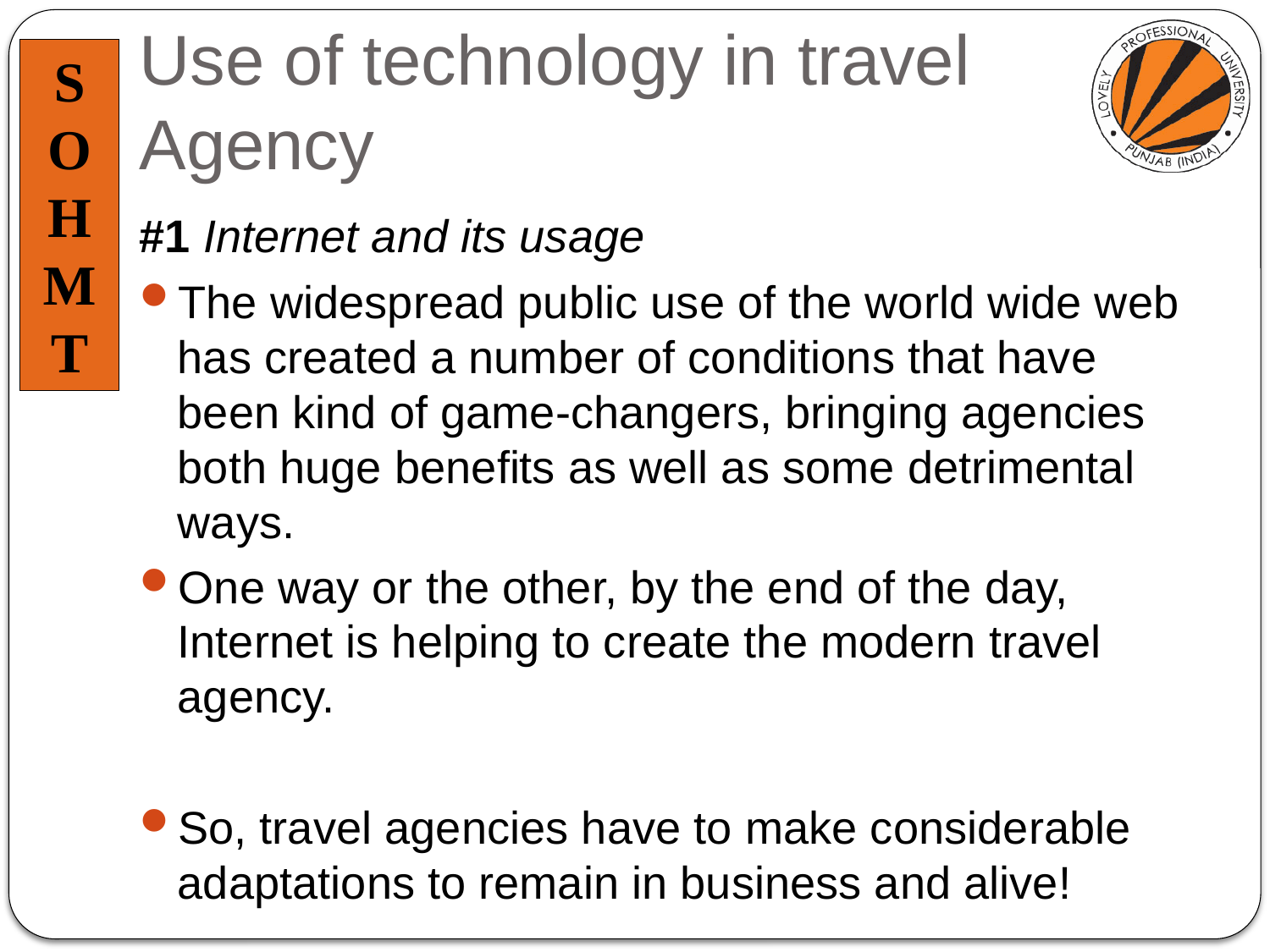

# Use of technology in travel Agency
#1 Internet and its usage
The widespread public use of the world wide web has created a number of conditions that have been kind of game-changers, bringing agencies both huge benefits as well as some detrimental ways.
One way or the other, by the end of the day, Internet is helping to create the modern travel agency.

So, travel agencies have to make considerable adaptations to remain in business and alive!